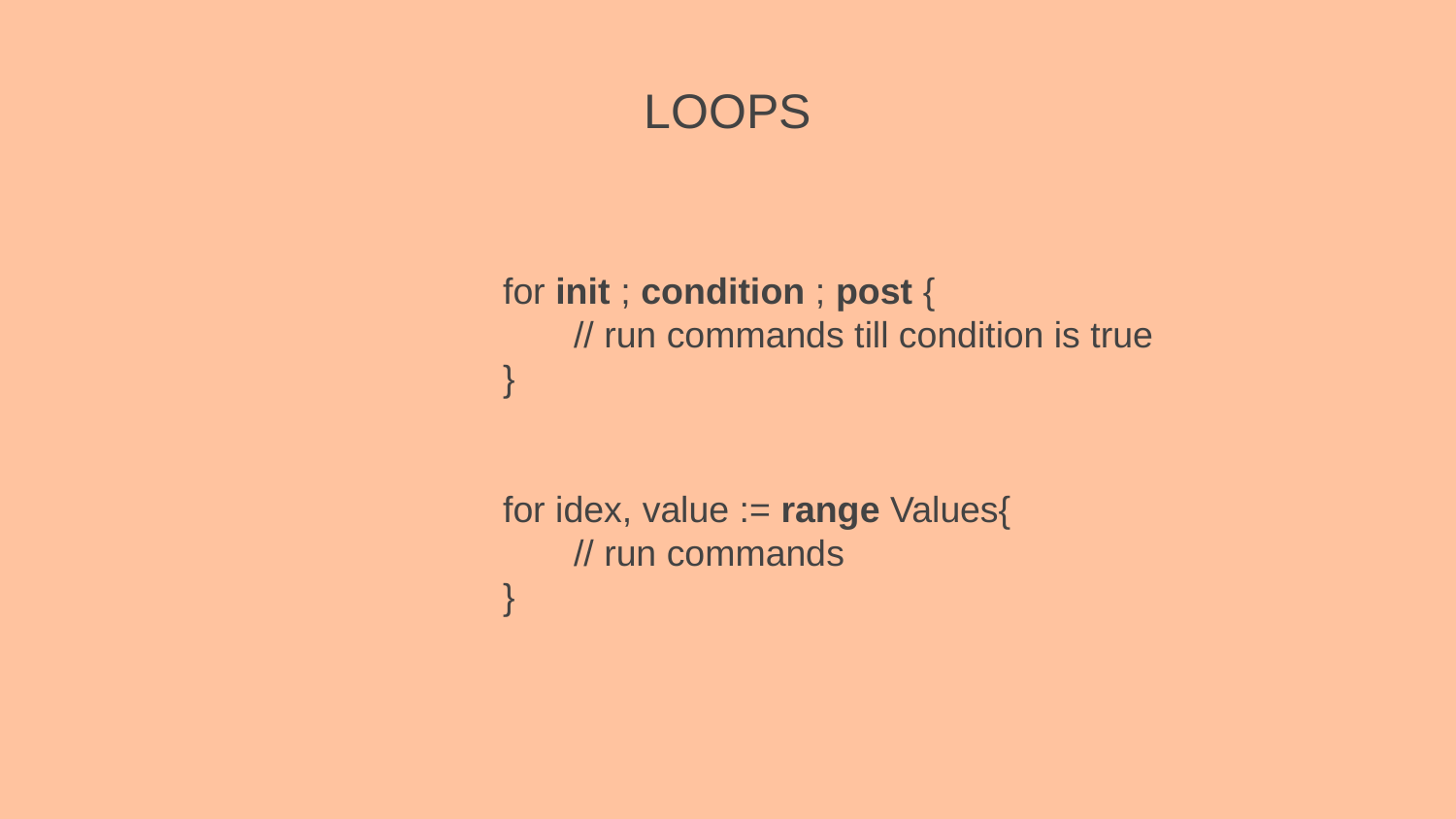

# LOOPS
for init ; condition ; post {
// run commands till condition is true
}

for idex, value := range Values{
// run commands
}